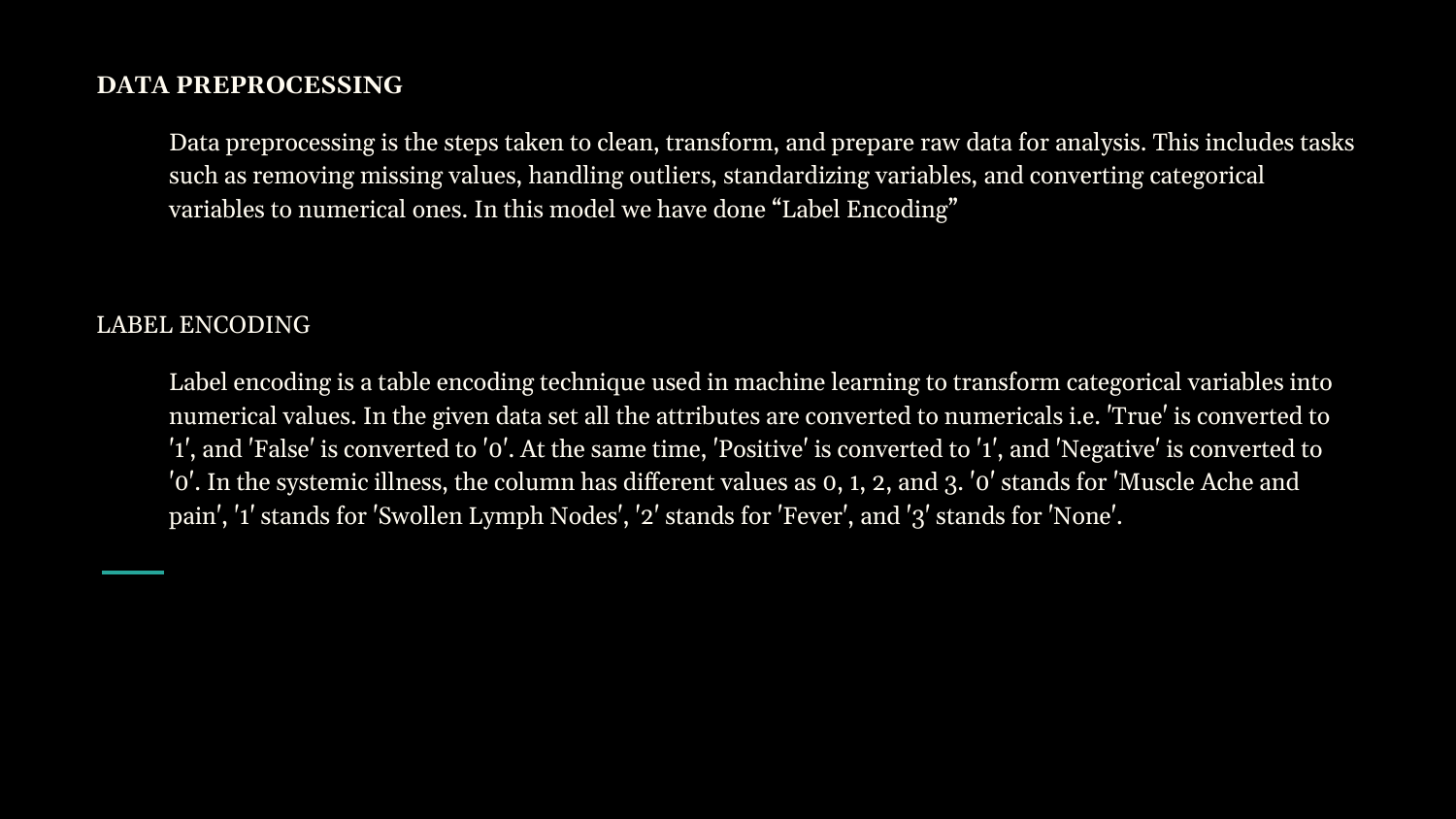

# DATA PREPROCESSING
Data preprocessing is the steps taken to clean, transform, and prepare raw data for analysis. This includes tasks such as removing missing values, handling outliers, standardizing variables, and converting categorical variables to numerical ones. In this model we have done “Label Encoding”

LABEL ENCODING
Label encoding is a table encoding technique used in machine learning to transform categorical variables into numerical values. In the given data set all the attributes are converted to numericals i.e. 'True' is converted to '1', and 'False' is converted to '0'. At the same time, 'Positive' is converted to '1', and 'Negative' is converted to '0'. In the systemic illness, the column has different values as 0, 1, 2, and 3. '0' stands for 'Muscle Ache and pain', '1' stands for 'Swollen Lymph Nodes', '2' stands for 'Fever', and '3' stands for 'None'.